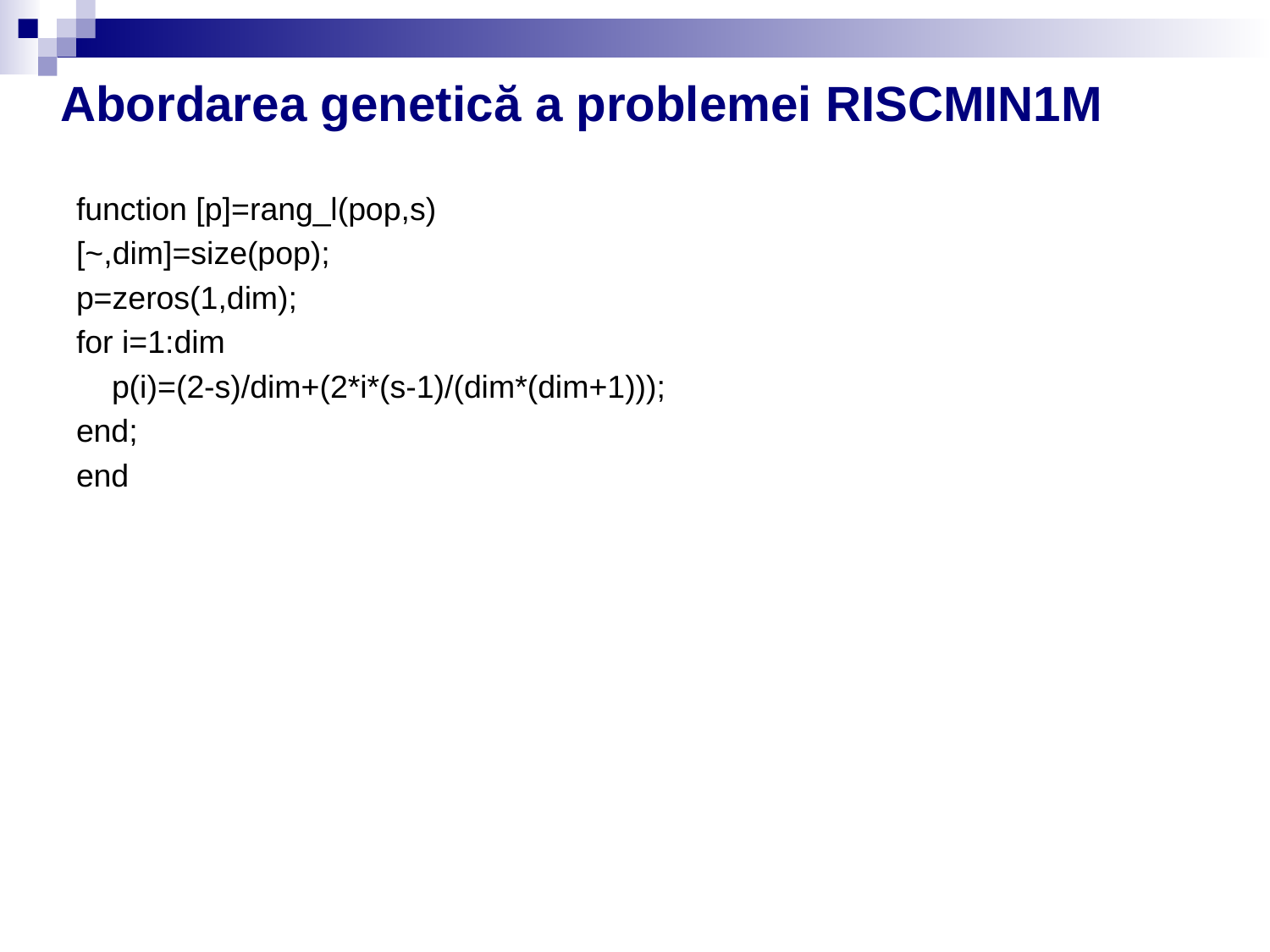

# Abordarea genetică a problemei RISCMIN1M

function [p]=rang_l(pop,s)
[~,dim]=size(pop);
p=zeros(1,dim);
for i=1:dim
    p(i)=(2-s)/dim+(2*i*(s-1)/(dim*(dim+1)));
end;
end